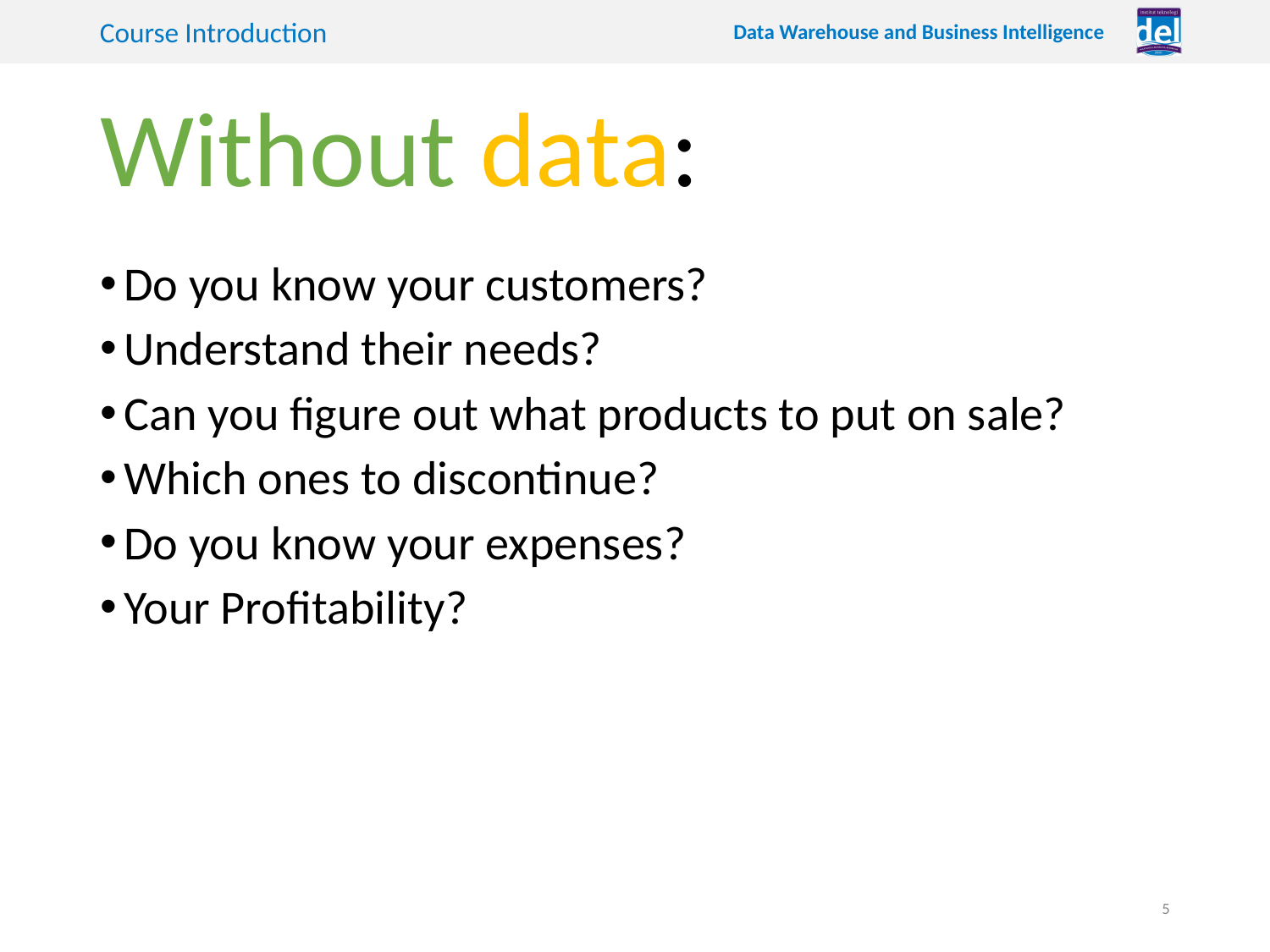

# Without data:
Do you know your customers?
Understand their needs?
Can you figure out what products to put on sale?
Which ones to discontinue?
Do you know your expenses?
Your Profitability?
5